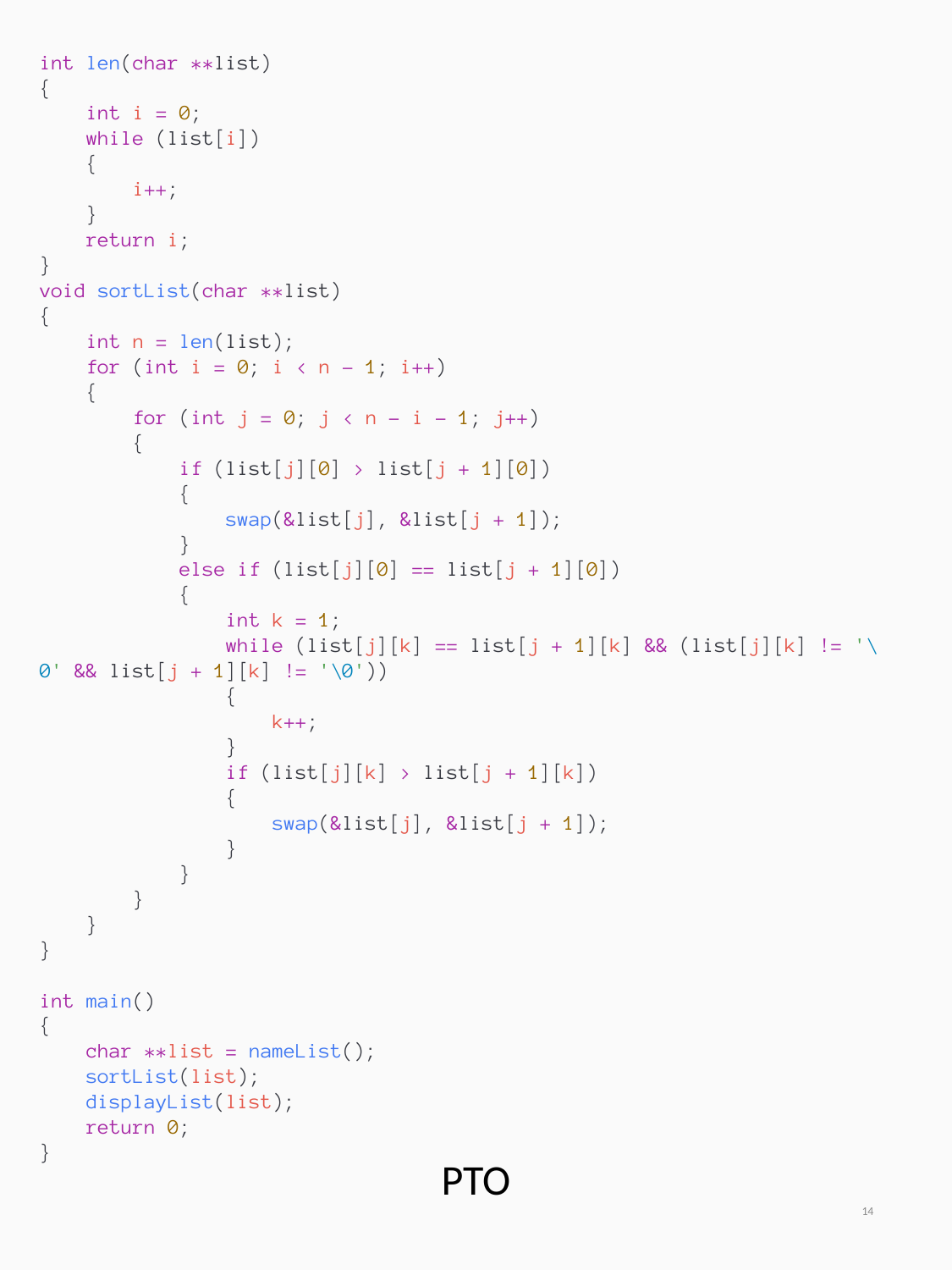

int len(char **list)
{
    int i = 0;
    while (list[i])
    {
        i++;
    }
    return i;
}
void sortList(char **list)
{
    int n = len(list);
    for (int i = 0; i < n - 1; i++)
    {
        for (int j = 0; j < n - i - 1; j++)
        {
            if (list[j][0] > list[j + 1][0])
            {
                swap(&list[j], &list[j + 1]);
            }
            else if (list[j][0] == list[j + 1][0])
            {
                int k = 1;
                while (list[j][k] == list[j + 1][k] && (list[j][k] != '\0' && list[j + 1][k] != '\0'))
                {
                    k++;
                }
                if (list[j][k] > list[j + 1][k])
                {
                    swap(&list[j], &list[j + 1]);
                }
            }
        }
    }
}
int main()
{
    char **list = nameList();
    sortList(list);
    displayList(list);
    return 0;
}
PTO
14